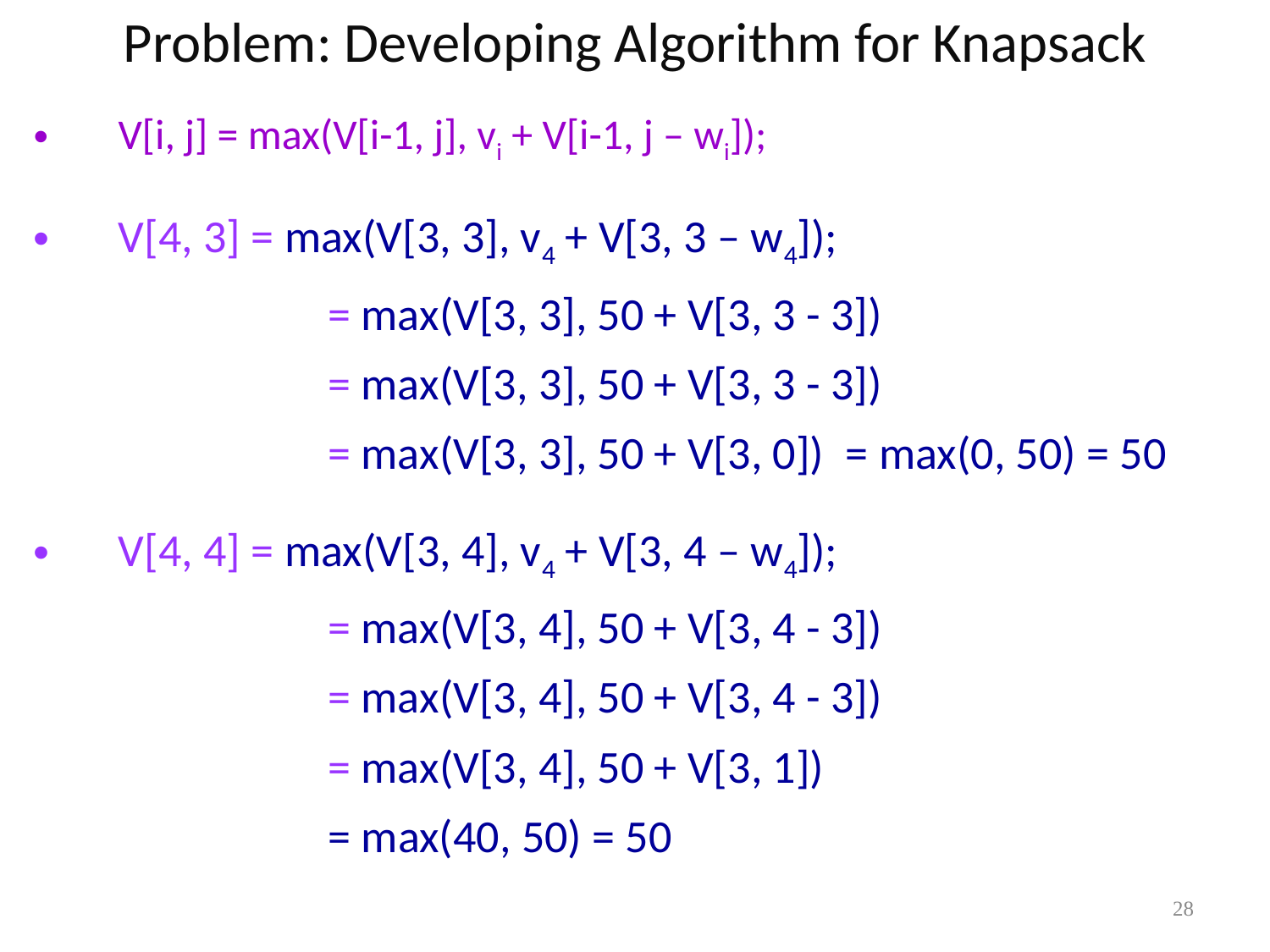

Problem: Developing Algorithm for Knapsack
V[i, j] = max(V[i-1, j], vi + V[i-1, j – wi]);

V[4, 3] = max(V[3, 3], v4 + V[3, 3 – w4]);
		        = max(V[3, 3], 50 + V[3, 3 - 3])
		        = max(V[3, 3], 50 + V[3, 3 - 3])
		        = max(V[3, 3], 50 + V[3, 0])  = max(0, 50) = 50

V[4, 4] = max(V[3, 4], v4 + V[3, 4 – w4]);
		        = max(V[3, 4], 50 + V[3, 4 - 3])
		        = max(V[3, 4], 50 + V[3, 4 - 3])
		        = max(V[3, 4], 50 + V[3, 1])
		        = max(40, 50) = 50
28